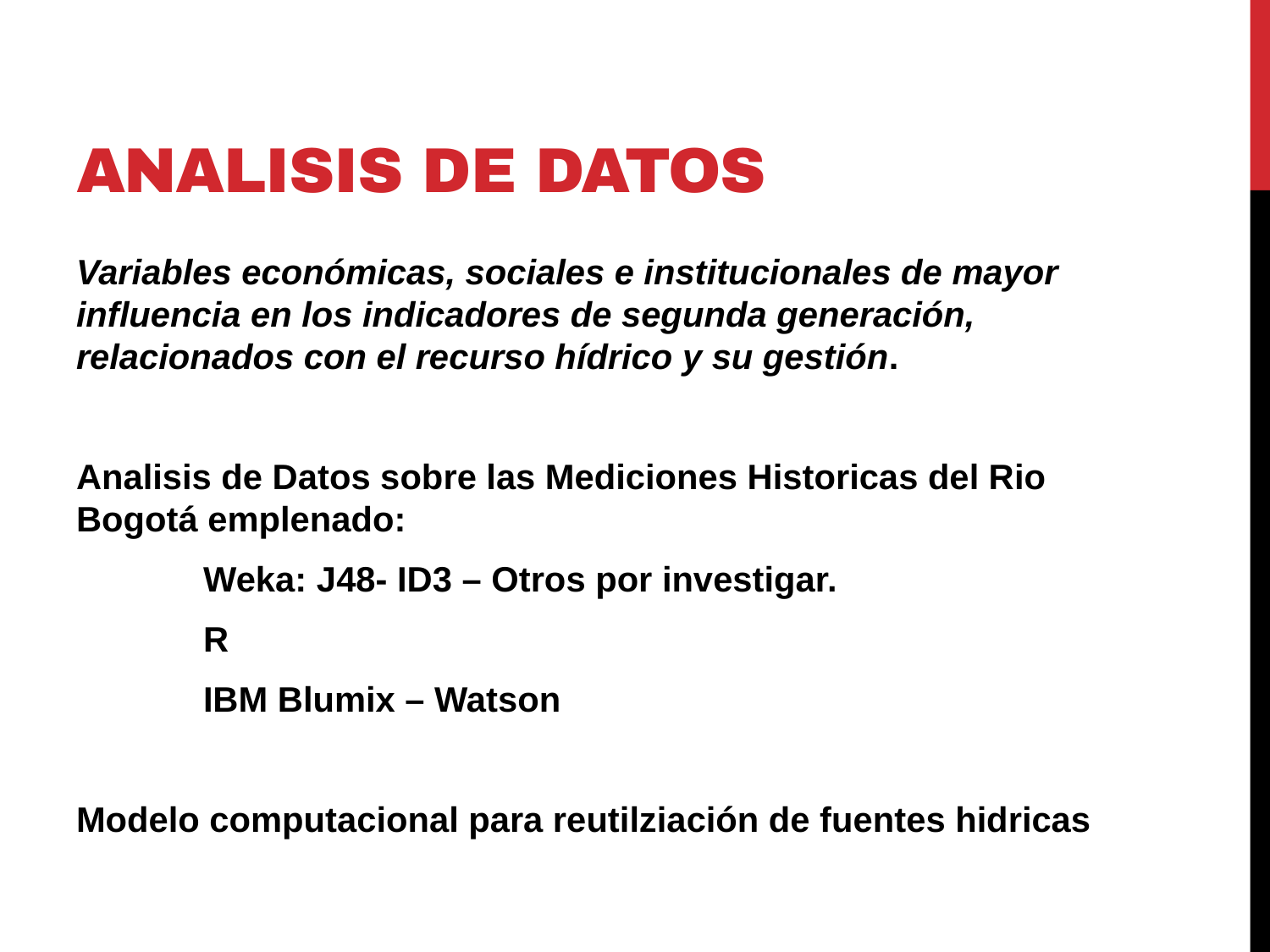

# ANALISIS DE DATOS
Variables económicas, sociales e institucionales de mayor influencia en los indicadores de segunda generación, relacionados con el recurso hídrico y su gestión.

Analisis de Datos sobre las Mediciones Historicas del Rio Bogotá emplenado:
	Weka: J48- ID3 – Otros por investigar.
	R
	IBM Blumix – Watson

Modelo computacional para reutilziación de fuentes hidricas